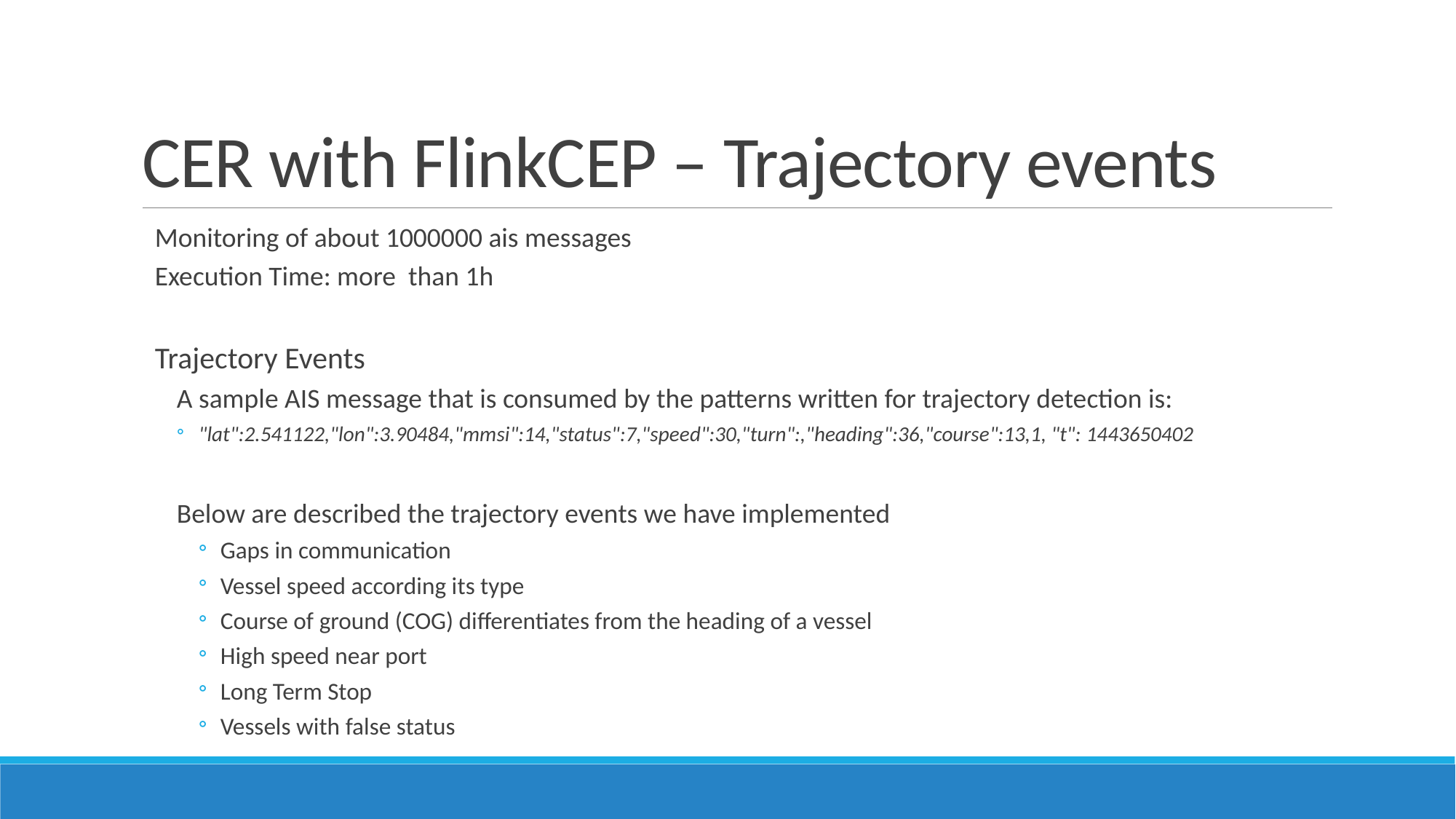

# CER with FlinkCEP – Trajectory events
Monitoring of about 1000000 ais messages
Execution Time: more  than 1h

Trajectory Events
A sample AIS message that is consumed by the patterns written for trajectory detection is:
"lat":2.541122,"lon":3.90484,"mmsi":14,"status":7,"speed":30,"turn":,"heading":36,"course":13,1, "t": 1443650402

Below are described the trajectory events we have implemented
Gaps in communication
Vessel speed according its type
Course of ground (COG) differentiates from the heading of a vessel
High speed near port
Long Term Stop
Vessels with false status